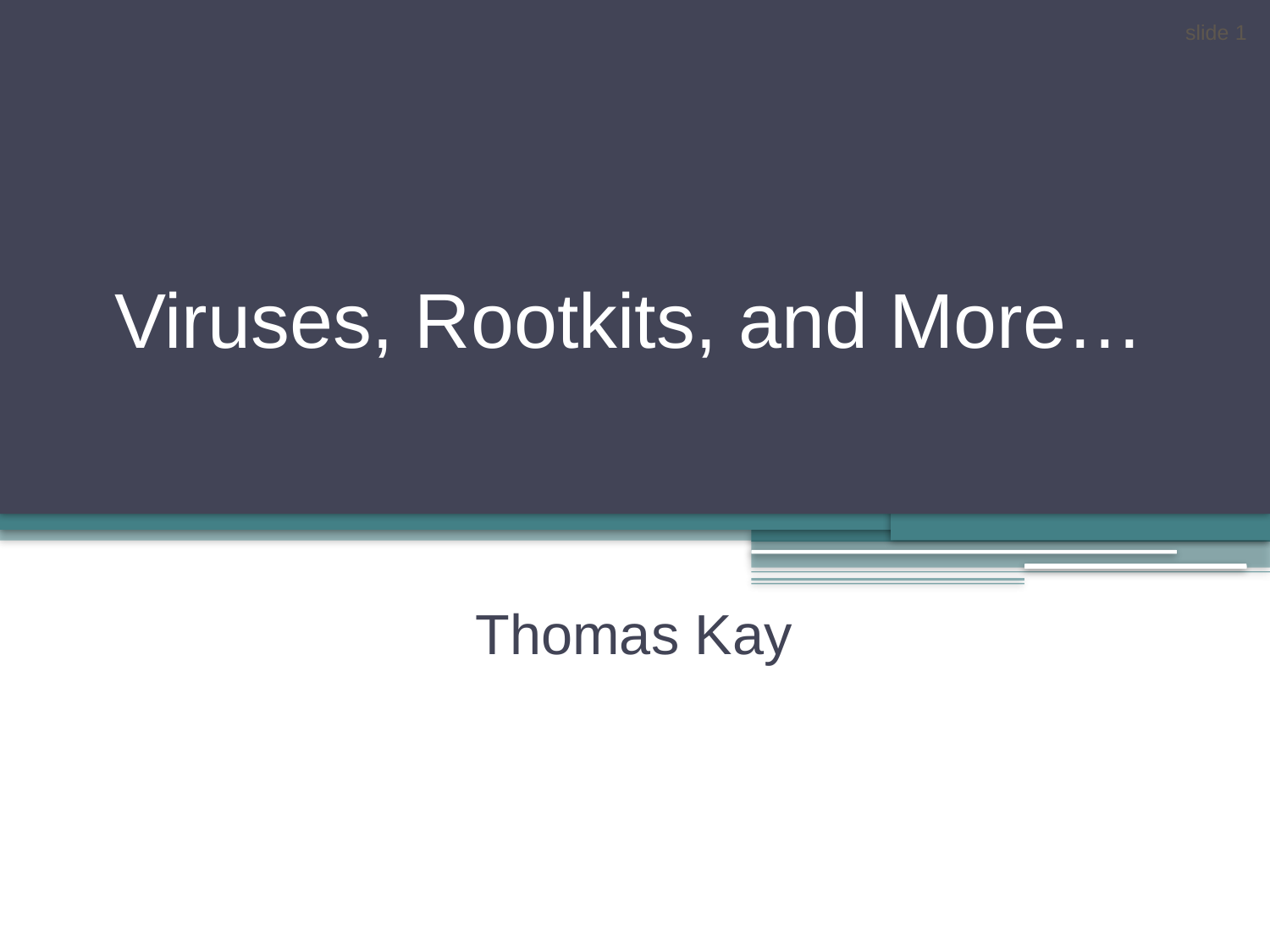

slide 1
# Viruses, Rootkits, and More…
Thomas Kay